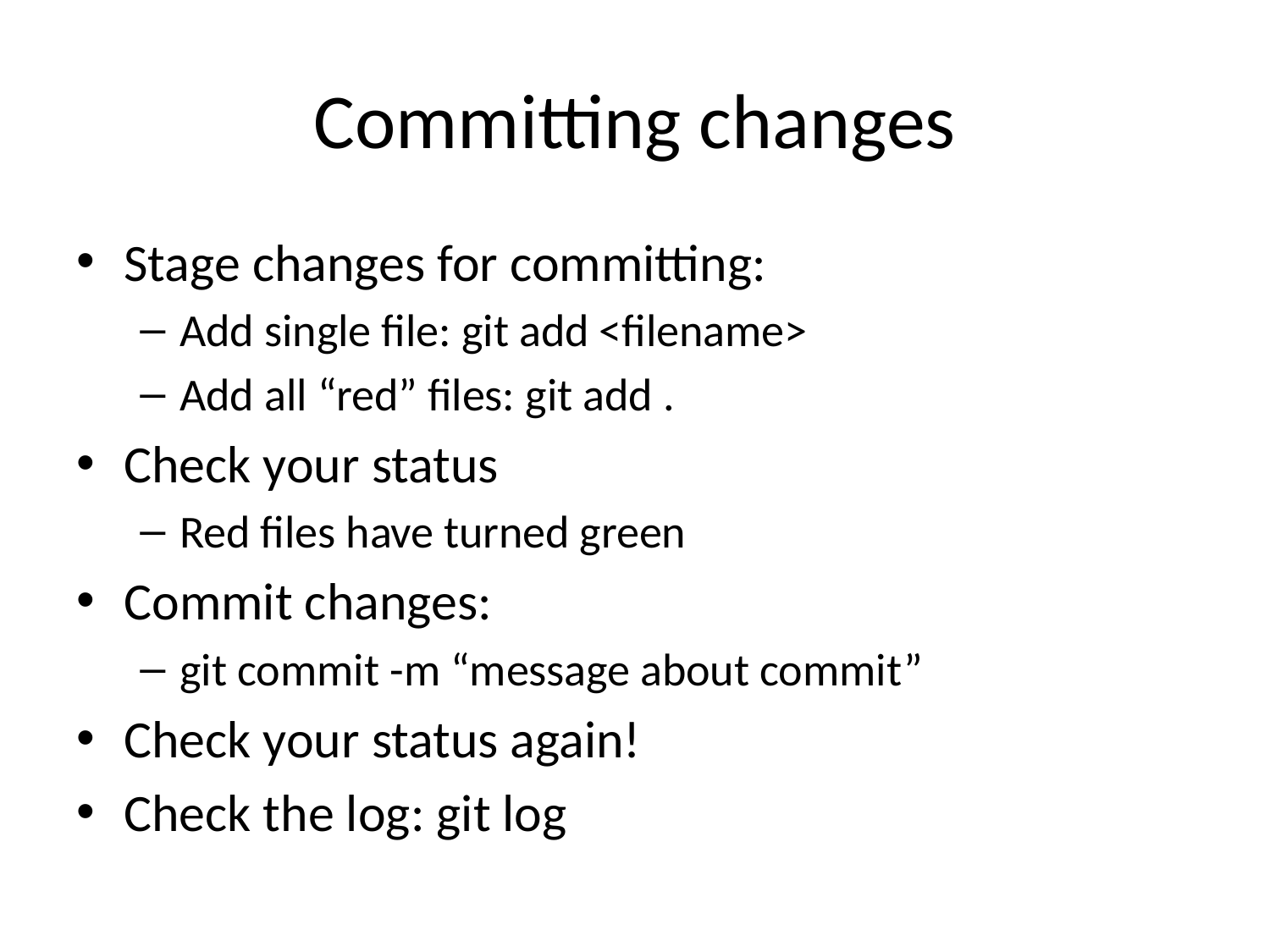

# Committing changes
Stage changes for committing:
Add single file: git add <filename>
Add all “red” files: git add .
Check your status
Red files have turned green
Commit changes:
git commit -m “message about commit”
Check your status again!
Check the log: git log